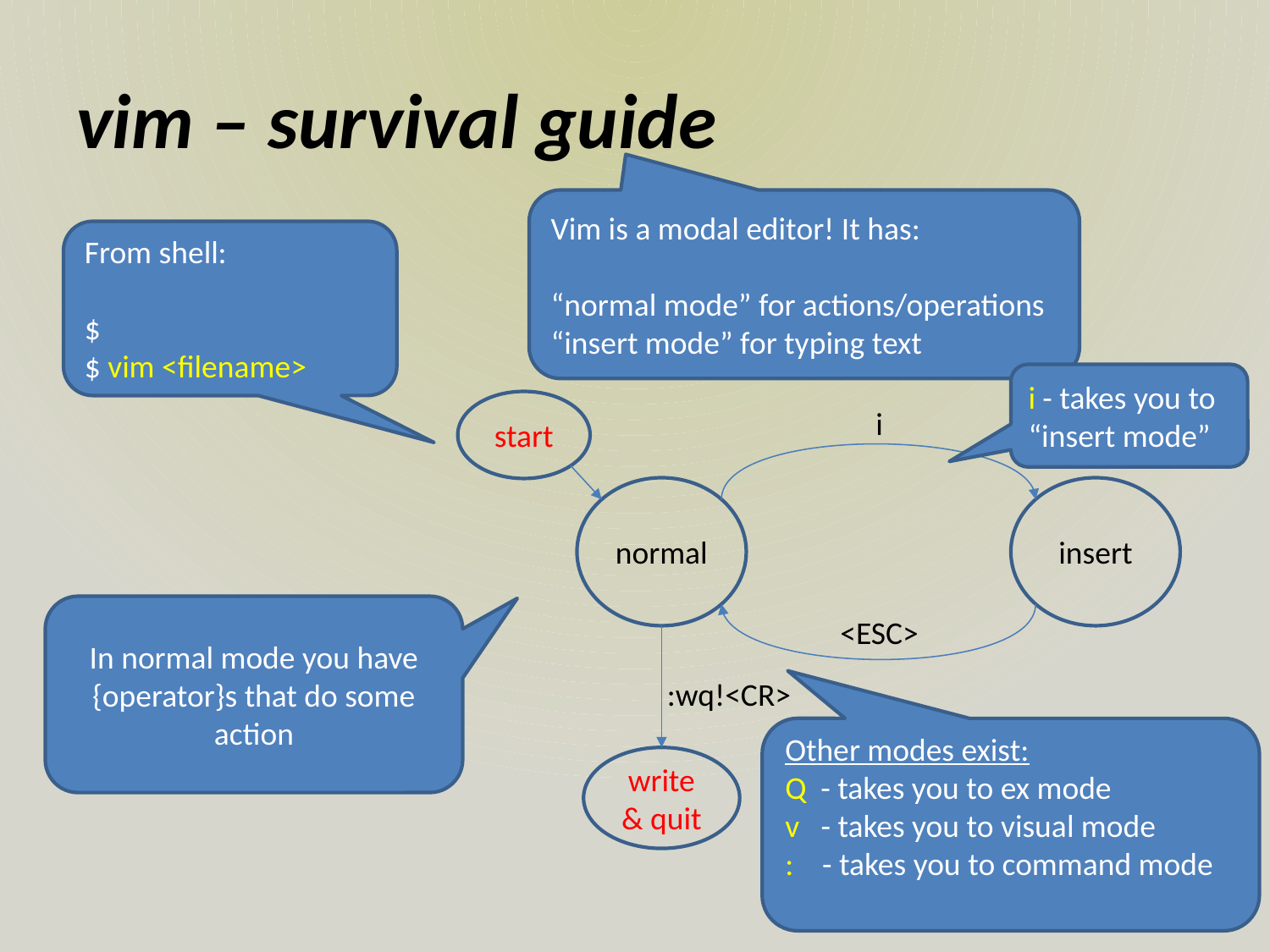

# vim – survival guide
Vim is a modal editor! It has:

“normal mode” for actions/operations
“insert mode” for typing text
From shell:

$
$ vim <filename>
i - takes you to “insert mode”
start
i
normal
insert
In normal mode you have {operator}s that do some action
<ESC>
:wq!<CR>
Other modes exist:
Q  - takes you to ex mode
v   - takes you to visual mode
:    - takes you to command mode

write& quit